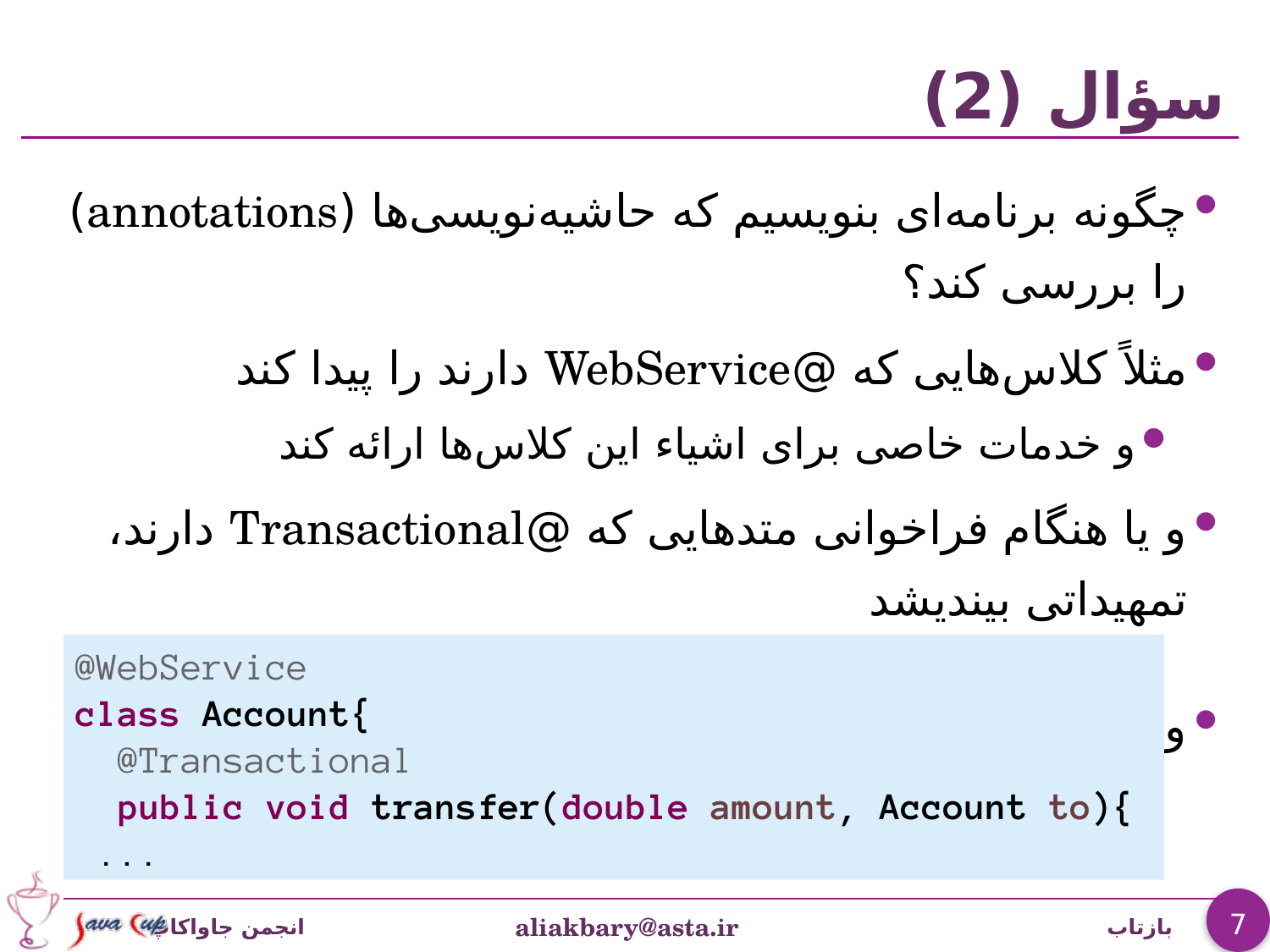

# سؤال (2)
چگونه برنامه‌ای بنویسیم که حاشیه‌نویسی‌ها (annotations) را بررسی کند؟
مثلاً کلاس‌هایی که @WebService دارند را پیدا کند
و خدمات خاصی برای اشیاء این کلاس‌ها ارائه کند
و یا هنگام فراخوانی متدهایی که @Transactional دارند، تمهیداتی بیندیشد

و این کارها را در زمان اجرای برنامه انجام دهد؟
@WebService
class Account{
  @Transactional
  public void transfer(double amount, Account to){
 ...